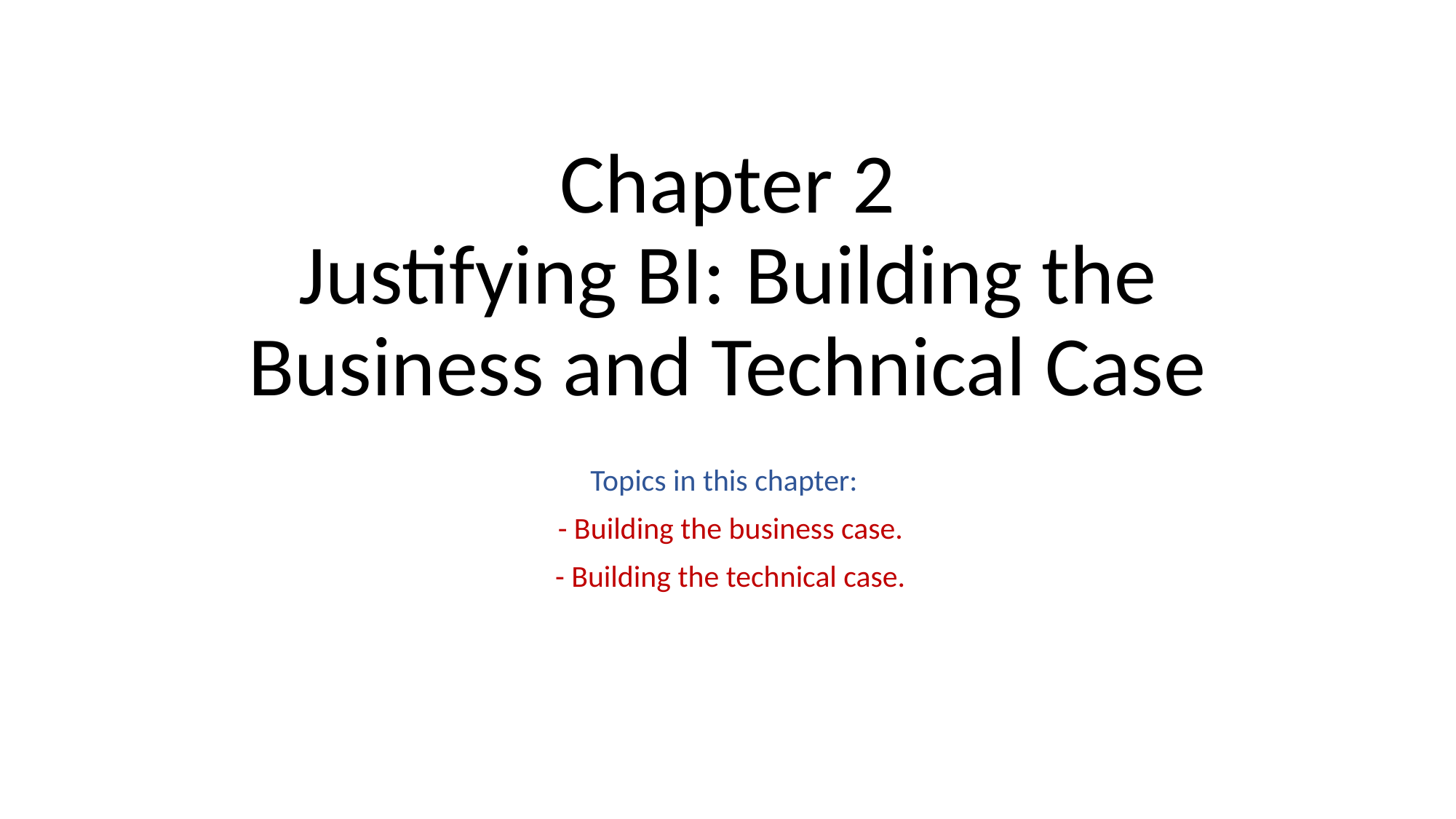

# Chapter 2 Justifying BI: Building the Business and Technical Case
Topics in this chapter:
- Building the business case.
- Building the technical case.